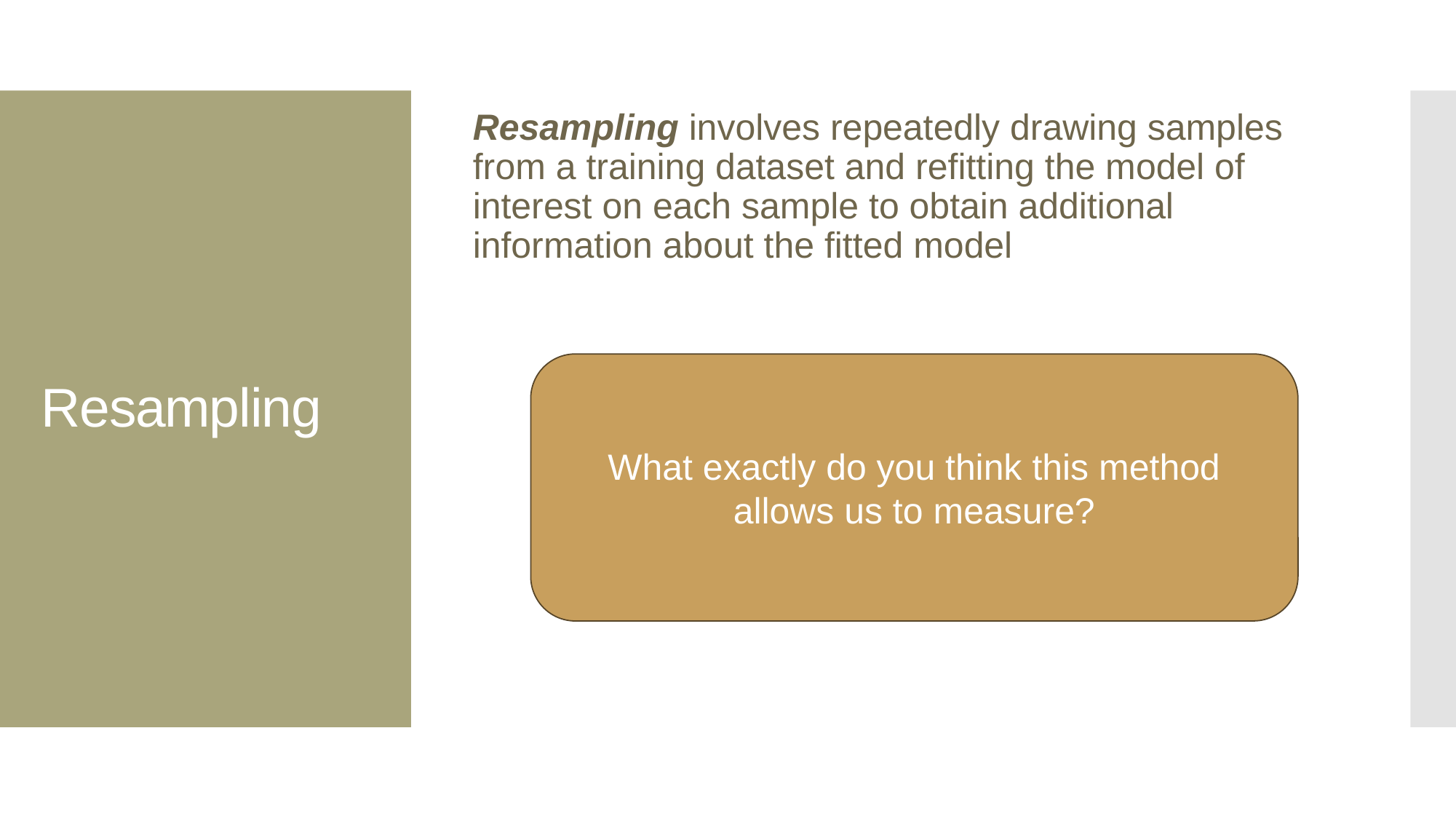

Resampling involves repeatedly drawing samples from a training dataset and refitting the model of interest on each sample to obtain additional information about the fitted model

# Resampling
What exactly do you think this method allows us to measure?